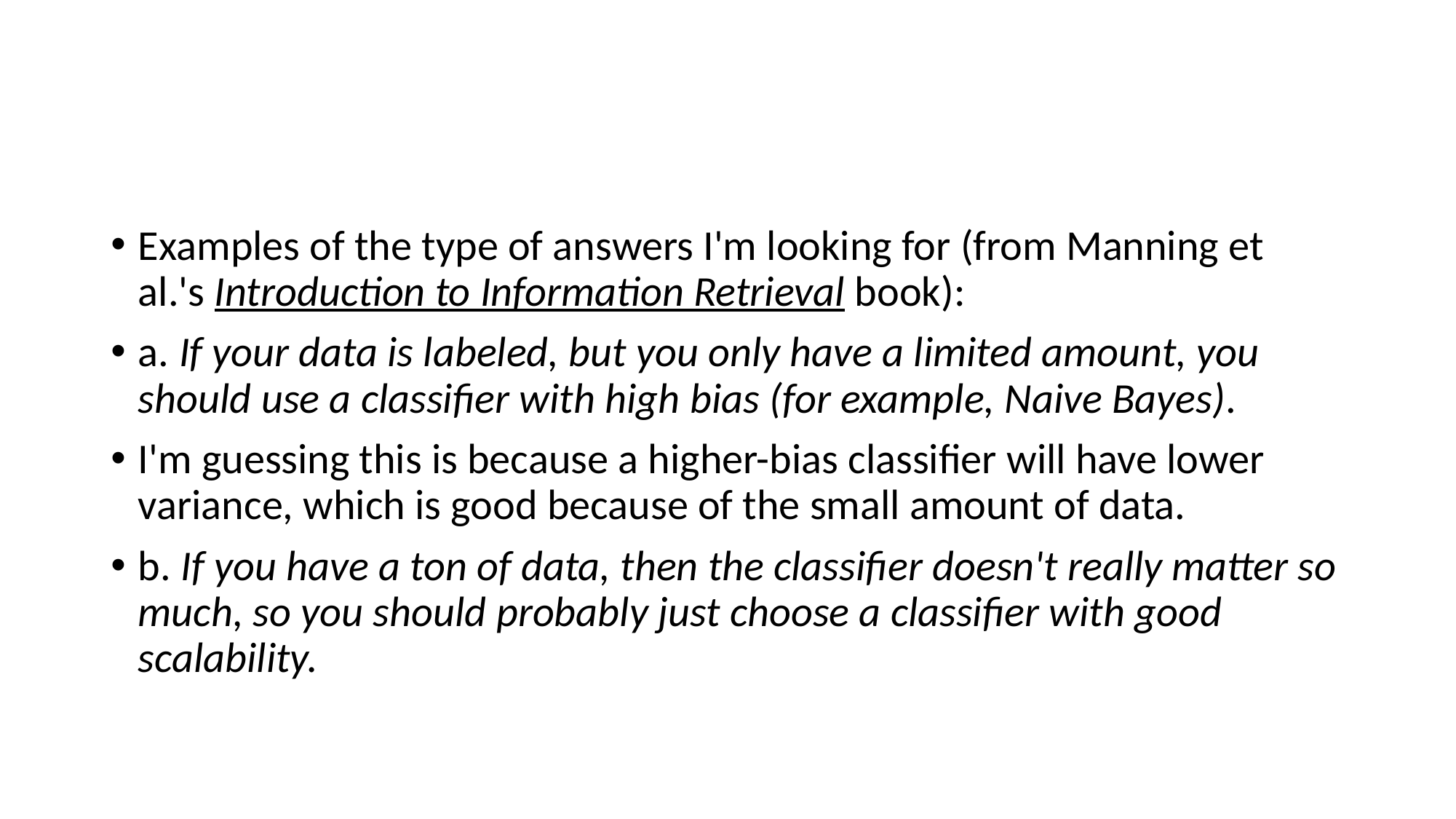

#
Examples of the type of answers I'm looking for (from Manning et al.'s Introduction to Information Retrieval book):
a. If your data is labeled, but you only have a limited amount, you should use a classifier with high bias (for example, Naive Bayes).
I'm guessing this is because a higher-bias classifier will have lower variance, which is good because of the small amount of data.
b. If you have a ton of data, then the classifier doesn't really matter so much, so you should probably just choose a classifier with good scalability.